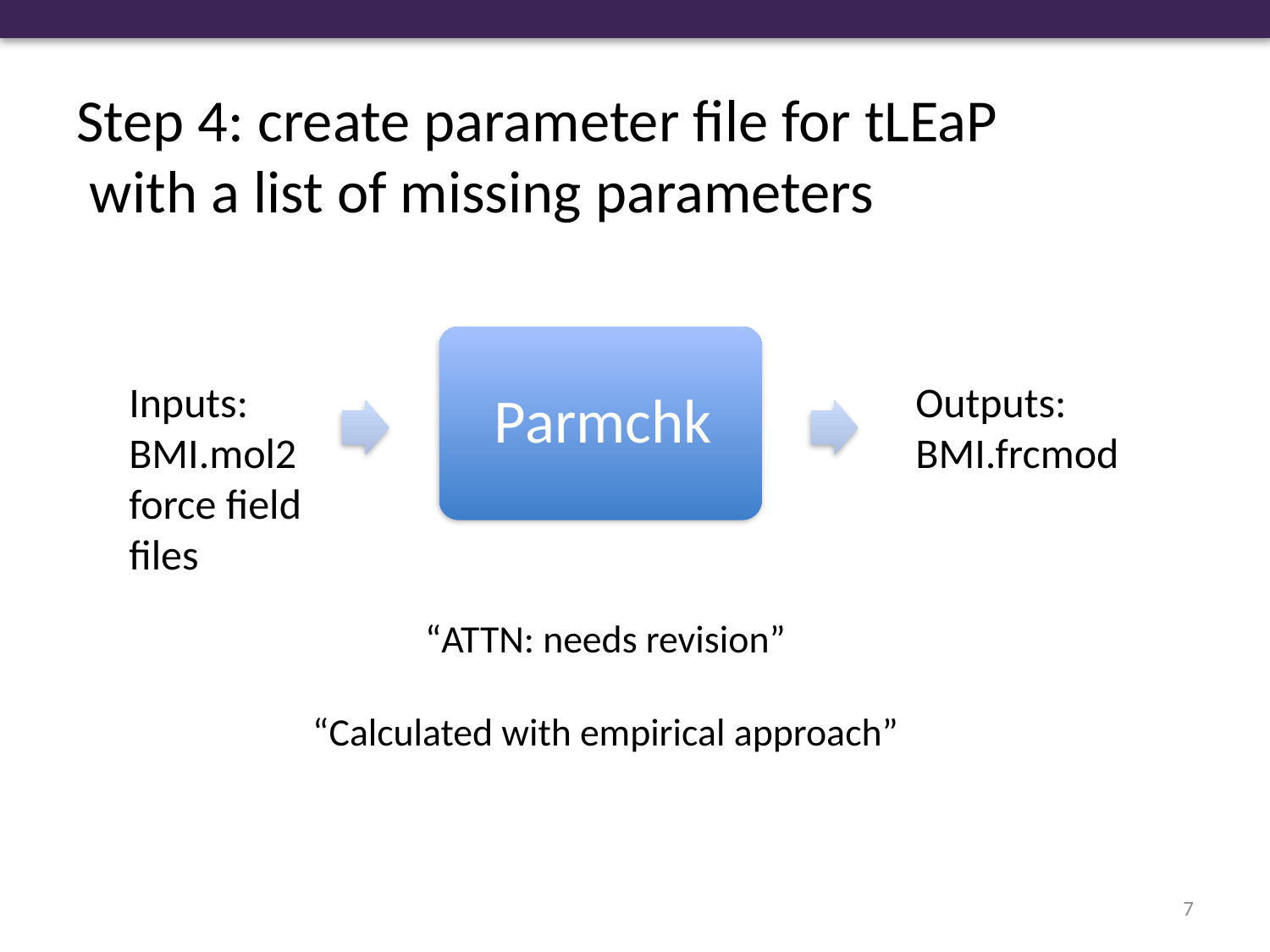

# Step 4: create parameter file for tLEaP with a list of missing parameters
Parmchk
Inputs: BMI.mol2
force field files
Outputs:
BMI.frcmod

“ATTN: needs revision”

“Calculated with empirical approach”
7